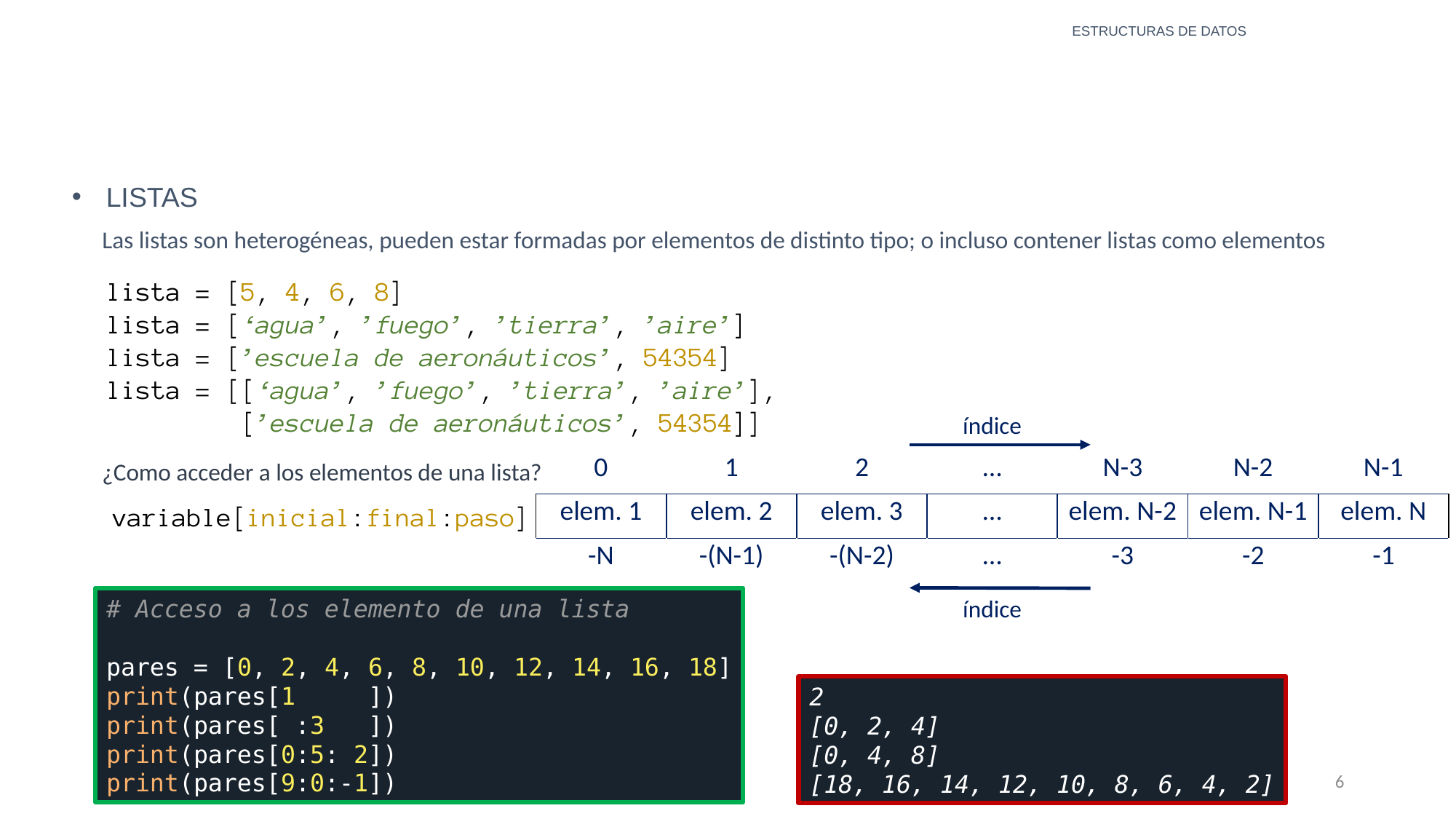

ESTRUCTURAS DE DATOS
LISTAS
Las listas son heterogéneas, pueden estar formadas por elementos de distinto tipo; o incluso contener listas como elementos

¿Como acceder a los elementos de una lista?
lista = [5, 4, 6, 8]
lista = [‘agua’, ’fuego’, ’tierra’, ’aire’]
lista = [’escuela de aeronáuticos’, 54354]
lista = [[‘agua’, ’fuego’, ’tierra’, ’aire’],
         [’escuela de aeronáuticos’, 54354]]
índice
| 0 | 1 | 2 | … | N-3 | N-2 | N-1 |
| --- | --- | --- | --- | --- | --- | --- |
| elem. 1 | elem. 2 | elem. 3 | … | elem. N-2 | elem. N-1 | elem. N |
| -N | -(N-1) | -(N-2) | … | -3 | -2 | -1 |
variable[inicial:final:paso]
índice
# Acceso a los elemento de una lista

pares = [0, 2, 4, 6, 8, 10, 12, 14, 16, 18]
print(pares[1     ])
print(pares[ :3   ])
print(pares[0:5: 2])
print(pares[9:0:-1])
2
[0, 2, 4]
[0, 4, 8]
[18, 16, 14, 12, 10, 8, 6, 4, 2]
6